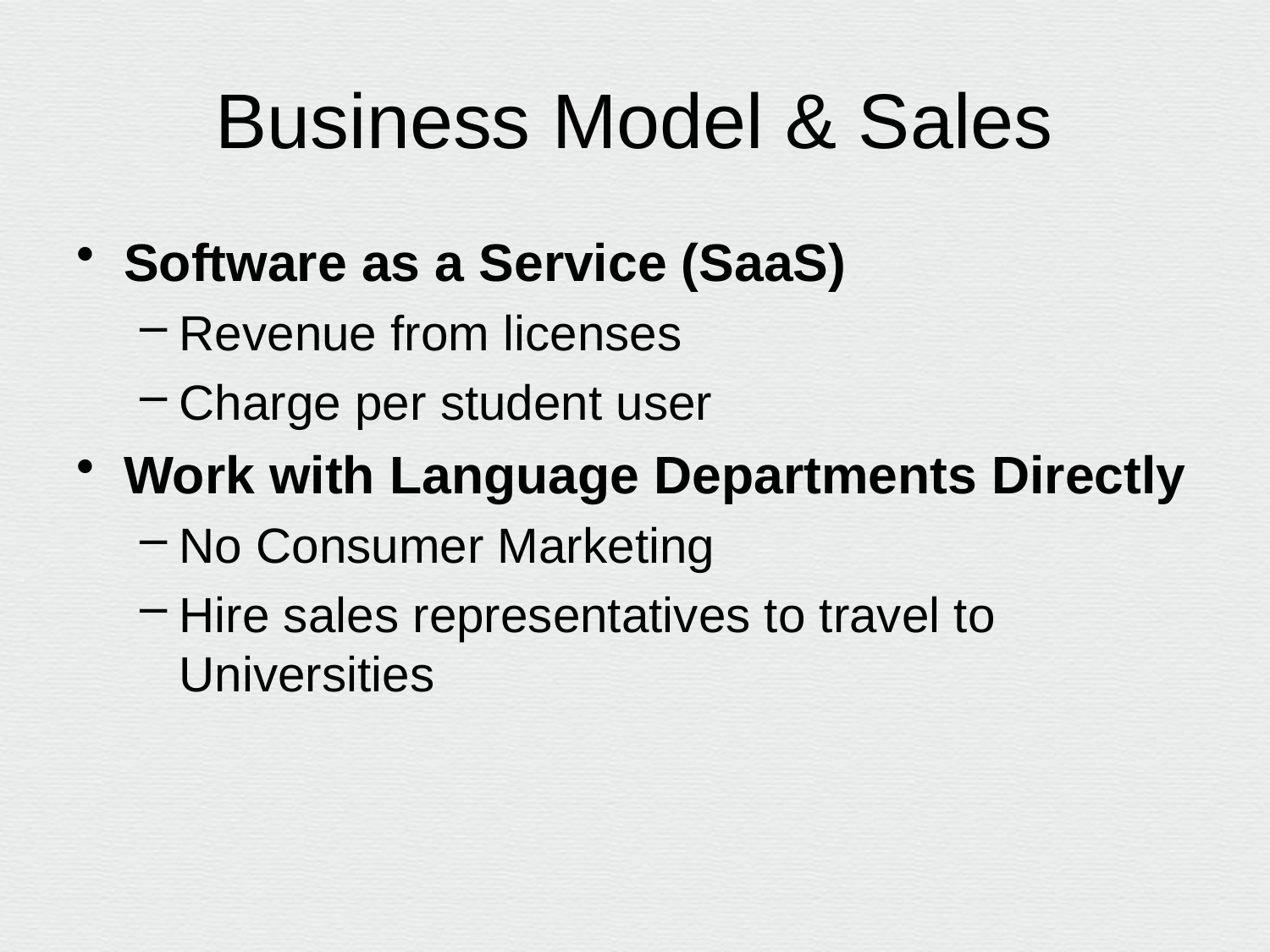

# Business Model & Sales
Software as a Service (SaaS)
Revenue from licenses
Charge per student user
Work with Language Departments Directly
No Consumer Marketing
Hire sales representatives to travel to Universities